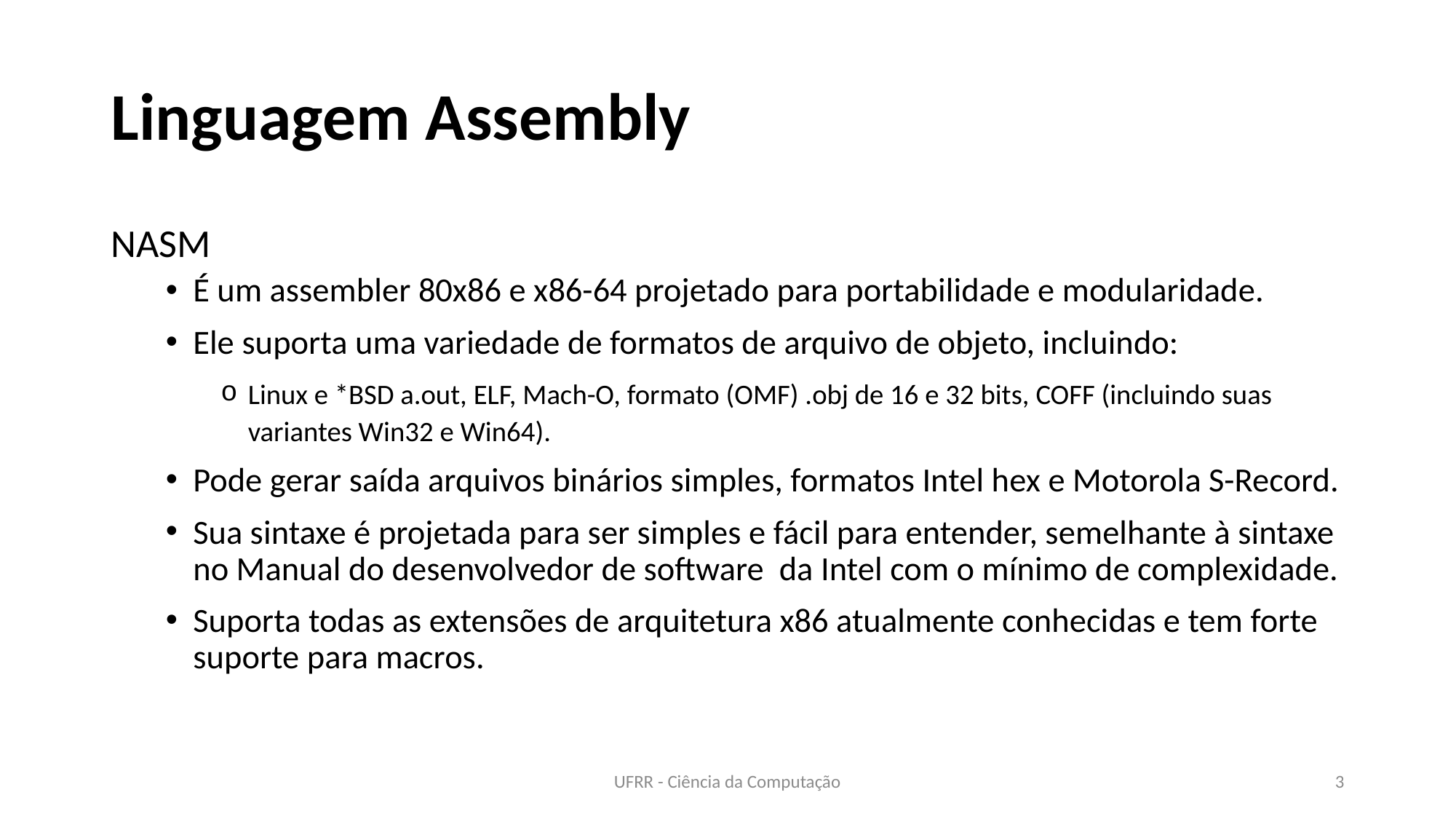

# Linguagem Assembly
NASM
É um assembler 80x86 e x86-64 projetado para portabilidade e modularidade.
Ele suporta uma variedade de formatos de arquivo de objeto, incluindo:
Linux e *BSD a.out, ELF, Mach-O, formato (OMF) .obj de 16 e 32 bits, COFF (incluindo suas variantes Win32 e Win64).
Pode gerar saída arquivos binários simples, formatos Intel hex e Motorola S-Record.
Sua sintaxe é projetada para ser simples e fácil para entender, semelhante à sintaxe no Manual do desenvolvedor de software  da Intel com o mínimo de complexidade.
Suporta todas as extensões de arquitetura x86 atualmente conhecidas e tem forte suporte para macros.

UFRR - Ciência da Computação
3